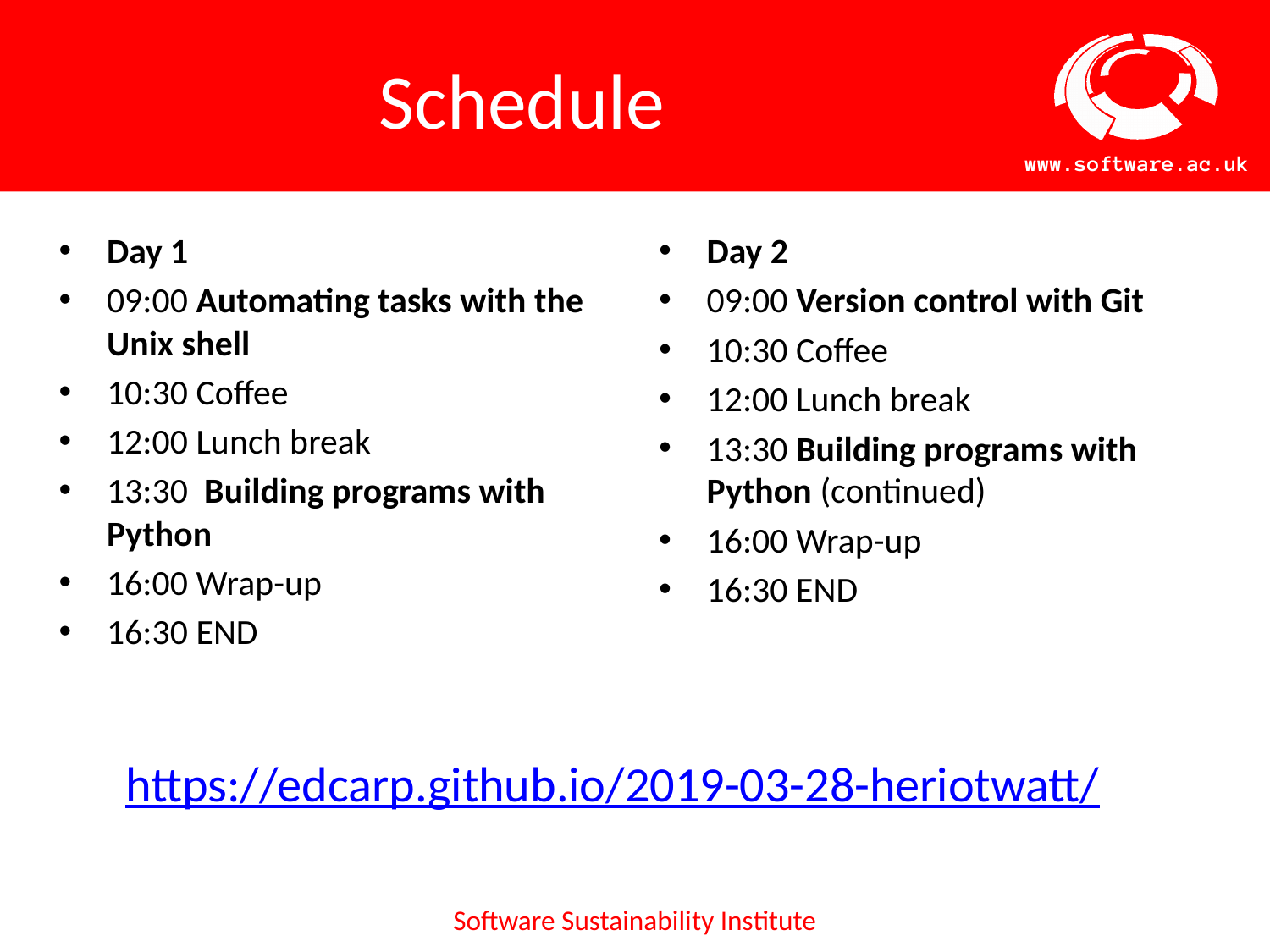

# Schedule
Day 2
09:00 Version control with Git
10:30 Coffee
12:00 Lunch break
13:30 Building programs with Python (continued)
16:00 Wrap-up
16:30 END
Day 1
09:00 Automating tasks with the Unix shell
10:30 Coffee
12:00 Lunch break
13:30  Building programs with Python
16:00 Wrap-up
16:30 END

https://edcarp.github.io/2019-03-28-heriotwatt/